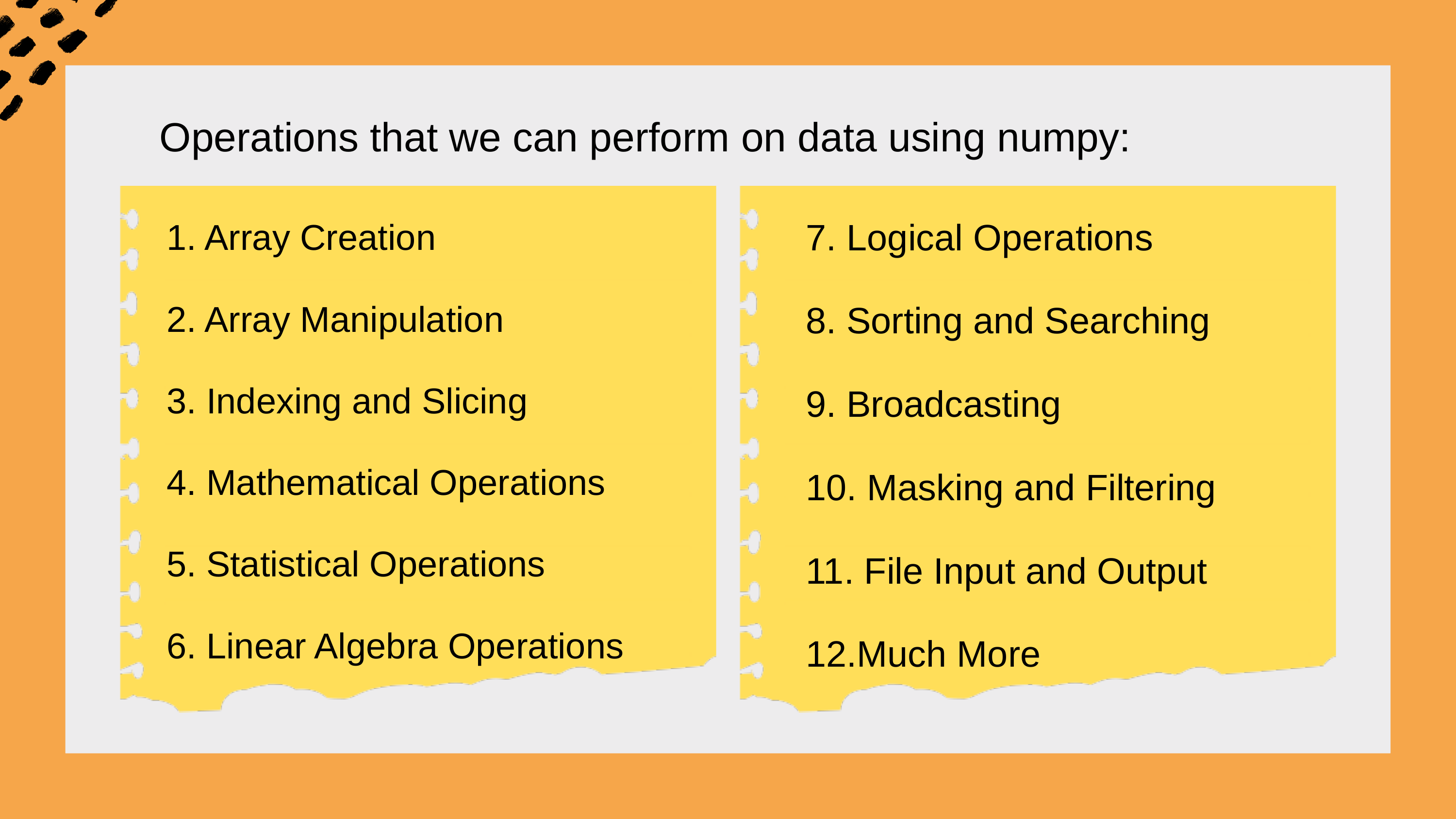

Operations that we can perform on data using numpy:
7. Logical Operations
8. Sorting and Searching
9. Broadcasting
10. Masking and Filtering
11. File Input and Output
12.Much More
1. Array Creation
2. Array Manipulation
3. Indexing and Slicing
4. Mathematical Operations
5. Statistical Operations
6. Linear Algebra Operations